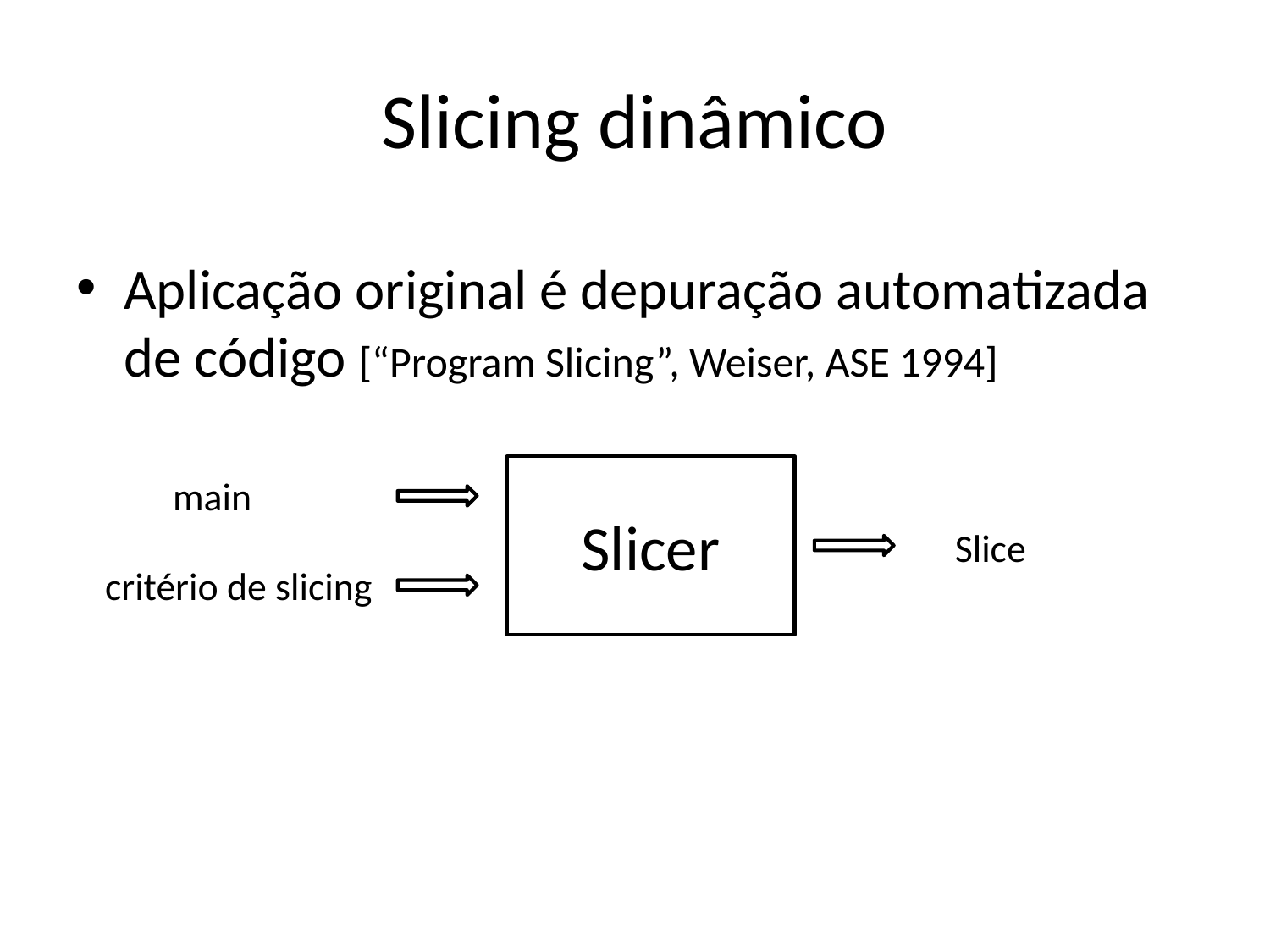

# Slicing dinâmico
Aplicação original é depuração automatizada de código [“Program Slicing”, Weiser, ASE 1994]
Slicer
main

Slice

critério de slicing